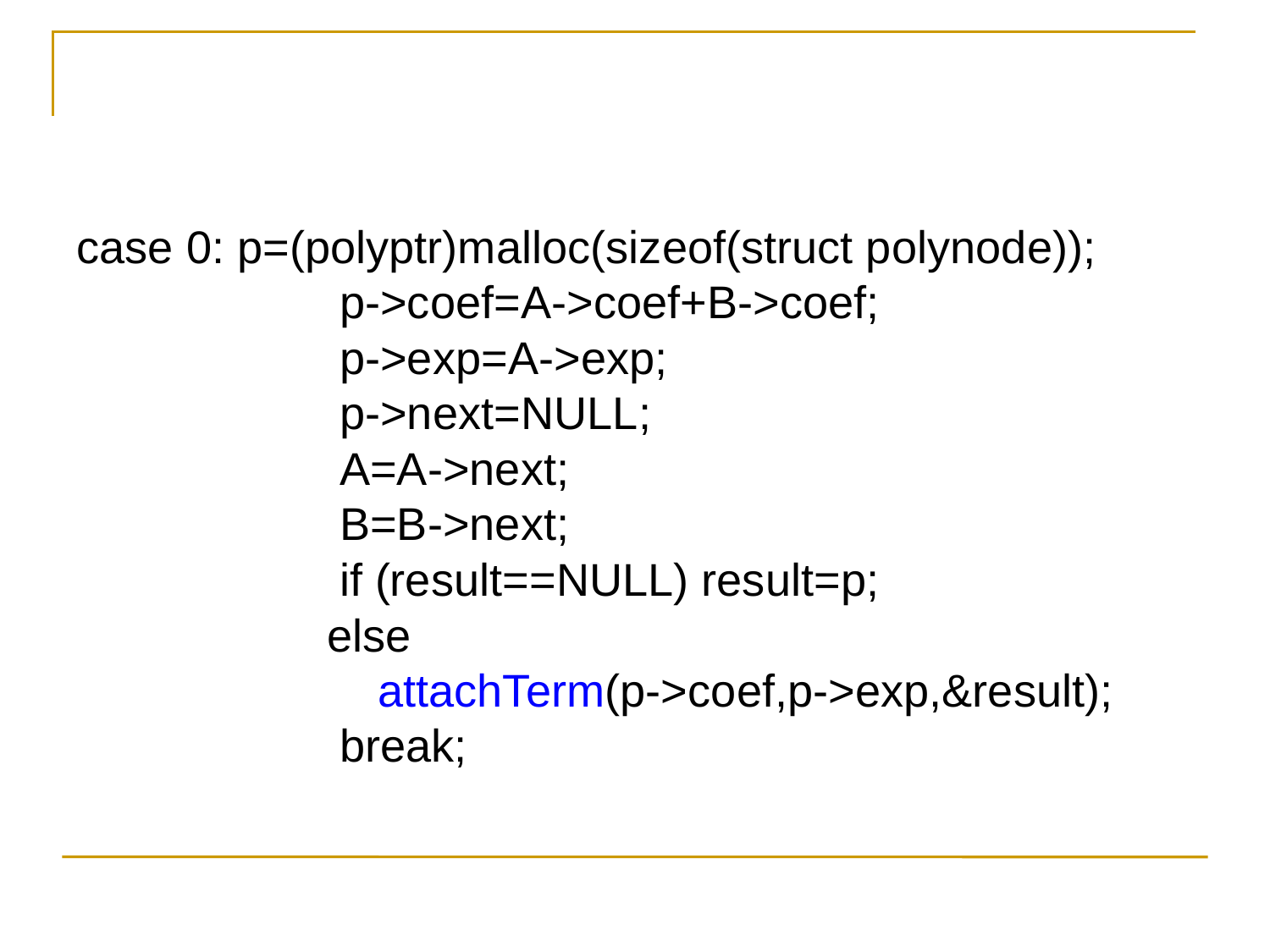

case 0: p=(polyptr)malloc(sizeof(struct polynode));
		       p->coef=A->coef+B->coef;
		       p->exp=A->exp;
		       p->next=NULL;
		       A=A->next;
		       B=B->next;
		       if (result==NULL) result=p;
		      else
			attachTerm(p->coef,p->exp,&result);
		       break;